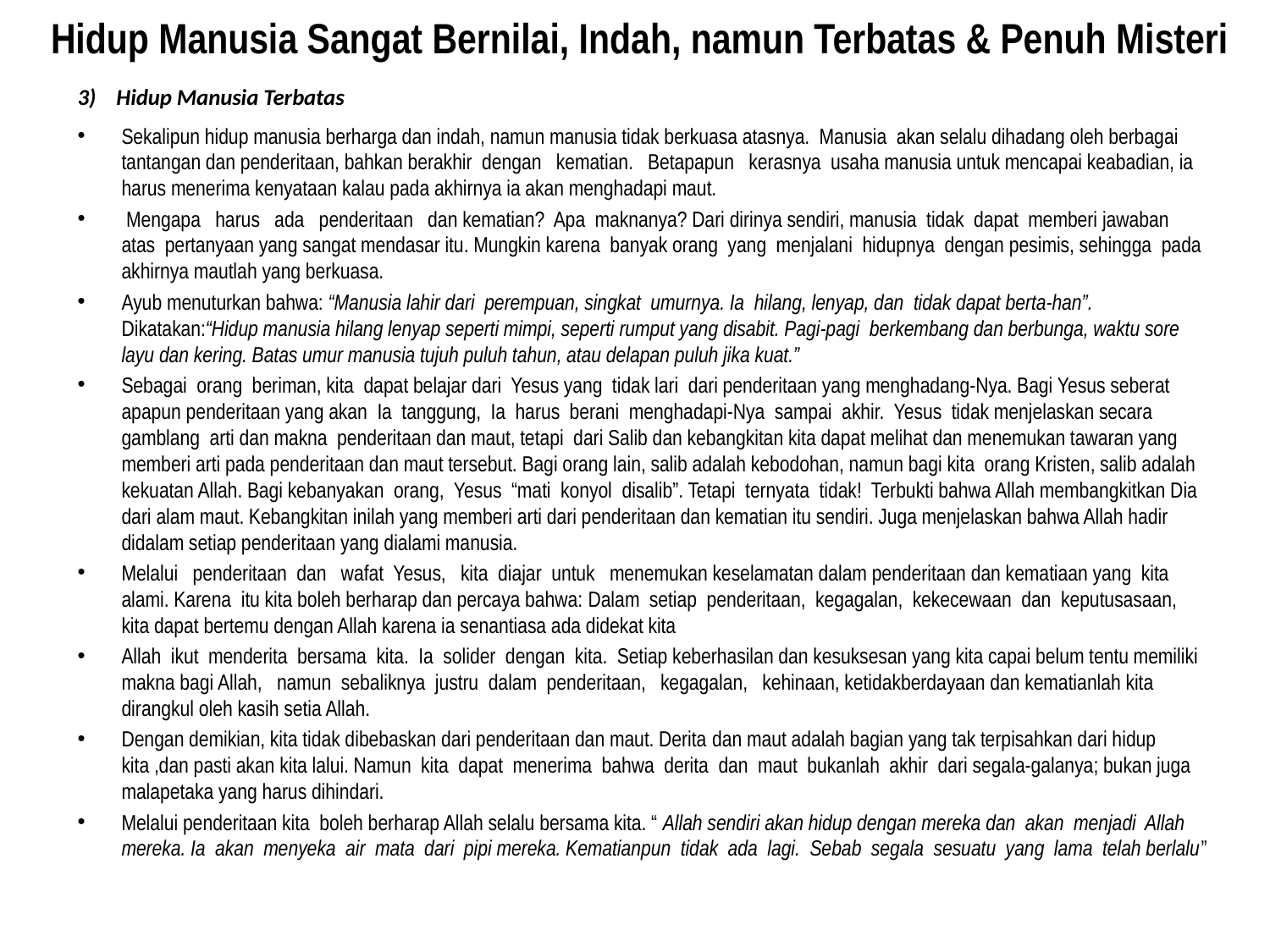

# Hidup Manusia Sangat Bernilai, Indah, namun Terbatas & Penuh Misteri
3)    Hidup Manusia Terbatas

Sekalipun hidup manusia berharga dan indah, namun manusia tidak berkuasa atasnya.  Manusia  akan selalu dihadang oleh berbagai tantangan dan penderitaan, bahkan berakhir  dengan   kematian.   Betapapun   kerasnya  usaha manusia untuk mencapai keabadian, ia harus menerima kenyataan kalau pada akhirnya ia akan menghadapi maut.
 Mengapa   harus   ada   penderitaan   dan kematian?  Apa  maknanya? Dari dirinya sendiri, manusia  tidak  dapat  memberi jawaban  atas  pertanyaan yang sangat mendasar itu. Mungkin karena  banyak orang  yang  menjalani  hidupnya  dengan pesimis, sehingga  pada akhirnya mautlah yang berkuasa.
Ayub menuturkan bahwa: “Manusia lahir dari  perempuan, singkat  umurnya. Ia  hilang, lenyap, dan  tidak dapat berta-han”.  Dikatakan:“Hidup manusia hilang lenyap seperti mimpi, seperti rumput yang disabit. Pagi-pagi  berkembang dan berbunga, waktu sore layu dan kering. Batas umur manusia tujuh puluh tahun, atau delapan puluh jika kuat.”
Sebagai  orang  beriman, kita  dapat belajar dari  Yesus yang  tidak lari  dari penderitaan yang menghadang-Nya. Bagi Yesus seberat apapun penderitaan yang akan  Ia  tanggung,  Ia  harus  berani  menghadapi-Nya  sampai  akhir.  Yesus  tidak menjelaskan secara gamblang  arti dan makna  penderitaan dan maut, tetapi  dari Salib dan kebangkitan kita dapat melihat dan menemukan tawaran yang memberi arti pada penderitaan dan maut tersebut. Bagi orang lain, salib adalah kebodohan, namun bagi kita  orang Kristen, salib adalah  kekuatan Allah. Bagi kebanyakan  orang,  Yesus  “mati  konyol  disalib”. Tetapi  ternyata  tidak!  Terbukti bahwa Allah membangkitkan Dia dari alam maut. Kebangkitan inilah yang memberi arti dari penderitaan dan kematian itu sendiri. Juga menjelaskan bahwa Allah hadir didalam setiap penderitaan yang dialami manusia.
Melalui   penderitaan  dan   wafat  Yesus,   kita  diajar  untuk   menemukan keselamatan dalam penderitaan dan kematiaan yang  kita  alami. Karena  itu kita boleh berharap dan percaya bahwa: Dalam  setiap  penderitaan,  kegagalan,  kekecewaan  dan  keputusasaan,  kita dapat bertemu dengan Allah karena ia senantiasa ada didekat kita
Allah  ikut  menderita  bersama  kita.  Ia  solider  dengan  kita.  Setiap keberhasilan dan kesuksesan yang kita capai belum tentu memiliki makna bagi Allah,   namun  sebaliknya  justru  dalam  penderitaan,   kegagalan,   kehinaan, ketidakberdayaan dan kematianlah kita dirangkul oleh kasih setia Allah.
Dengan demikian, kita tidak dibebaskan dari penderitaan dan maut. Derita dan maut adalah bagian yang tak terpisahkan dari hidup kita ,dan pasti akan kita lalui. Namun  kita  dapat  menerima  bahwa  derita  dan  maut  bukanlah  akhir  dari segala-galanya; bukan juga malapetaka yang harus dihindari.
Melalui penderitaan kita  boleh berharap Allah selalu bersama kita. “ Allah sendiri akan hidup dengan mereka dan  akan  menjadi  Allah  mereka. Ia  akan  menyeka  air  mata  dari  pipi mereka. Kematianpun  tidak  ada  lagi.  Sebab  segala  sesuatu  yang  lama  telah berlalu”